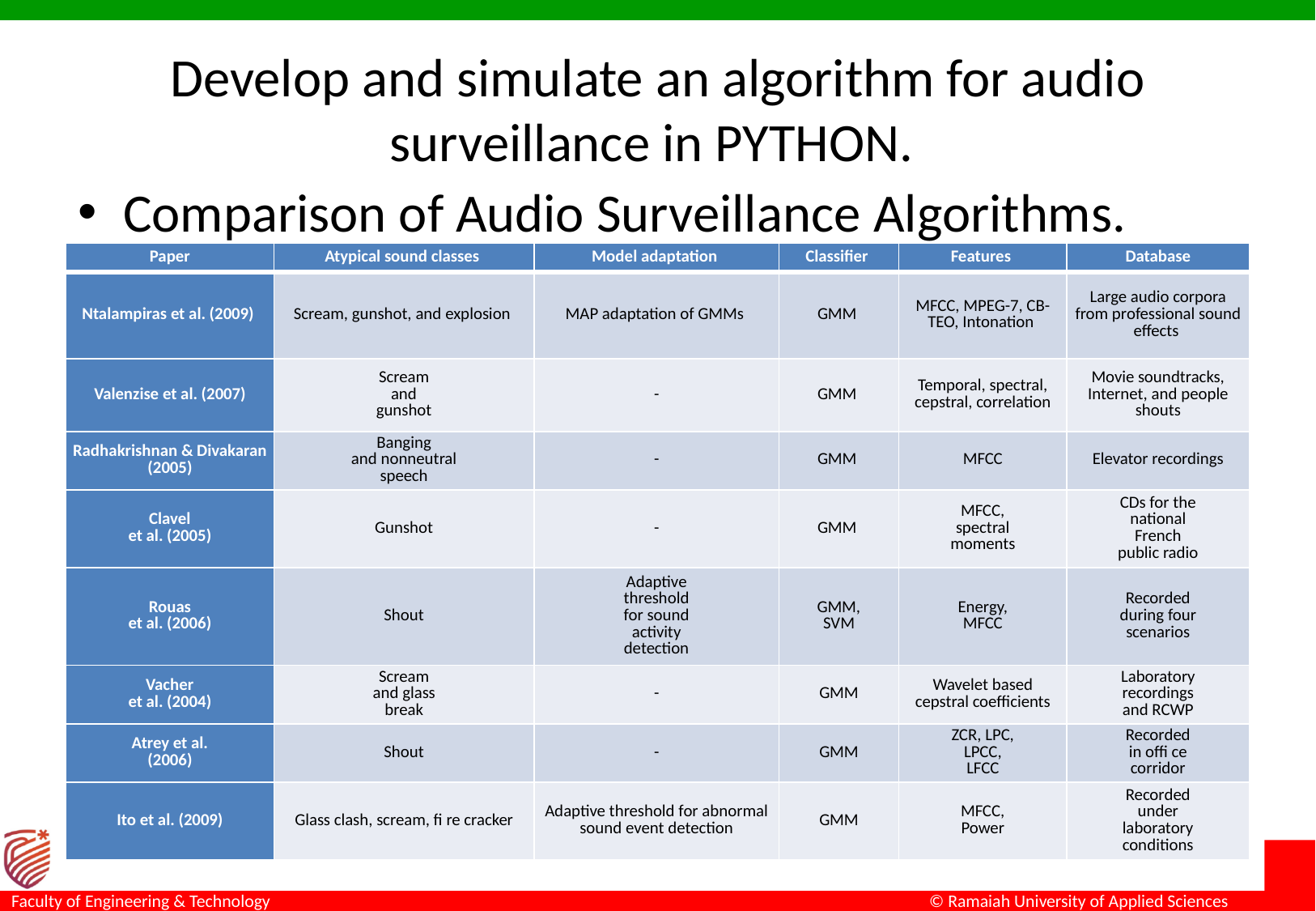

# Develop and simulate an algorithm for audio surveillance in PYTHON.
Comparison of Audio Surveillance Algorithms.

| Paper | Atypical sound classes | Model adaptation | Classifier | Features | Database |
| --- | --- | --- | --- | --- | --- |
| Ntalampiras et al. (2009) | Scream, gunshot, and explosion | MAP adaptation of GMMs | GMM | MFCC, MPEG-7, CB-TEO, Intonation | Large audio corpora from professional sound effects |
| Valenzise et al. (2007) | Scream and gunshot | - | GMM | Temporal, spectral, cepstral, correlation | Movie soundtracks, Internet, and people shouts |
| Radhakrishnan & Divakaran (2005) | Banging and nonneutral speech | - | GMM | MFCC | Elevator recordings |
| Clavel et al. (2005) | Gunshot | - | GMM | MFCC, spectral moments | CDs for the national French public radio |
| Rouas et al. (2006) | Shout | Adaptive threshold for sound activity detection | GMM, SVM | Energy, MFCC | Recorded during four scenarios |
| Vacher et al. (2004) | Scream and glass break | - | GMM | Wavelet based cepstral coefficients | Laboratory recordings and RCWP |
| Atrey et al. (2006) | Shout | - | GMM | ZCR, LPC, LPCC, LFCC | Recorded in offi ce corridor |
| Ito et al. (2009) | Glass clash, scream, fi re cracker | Adaptive threshold for abnormal sound event detection | GMM | MFCC, Power | Recorded under laboratory conditions |